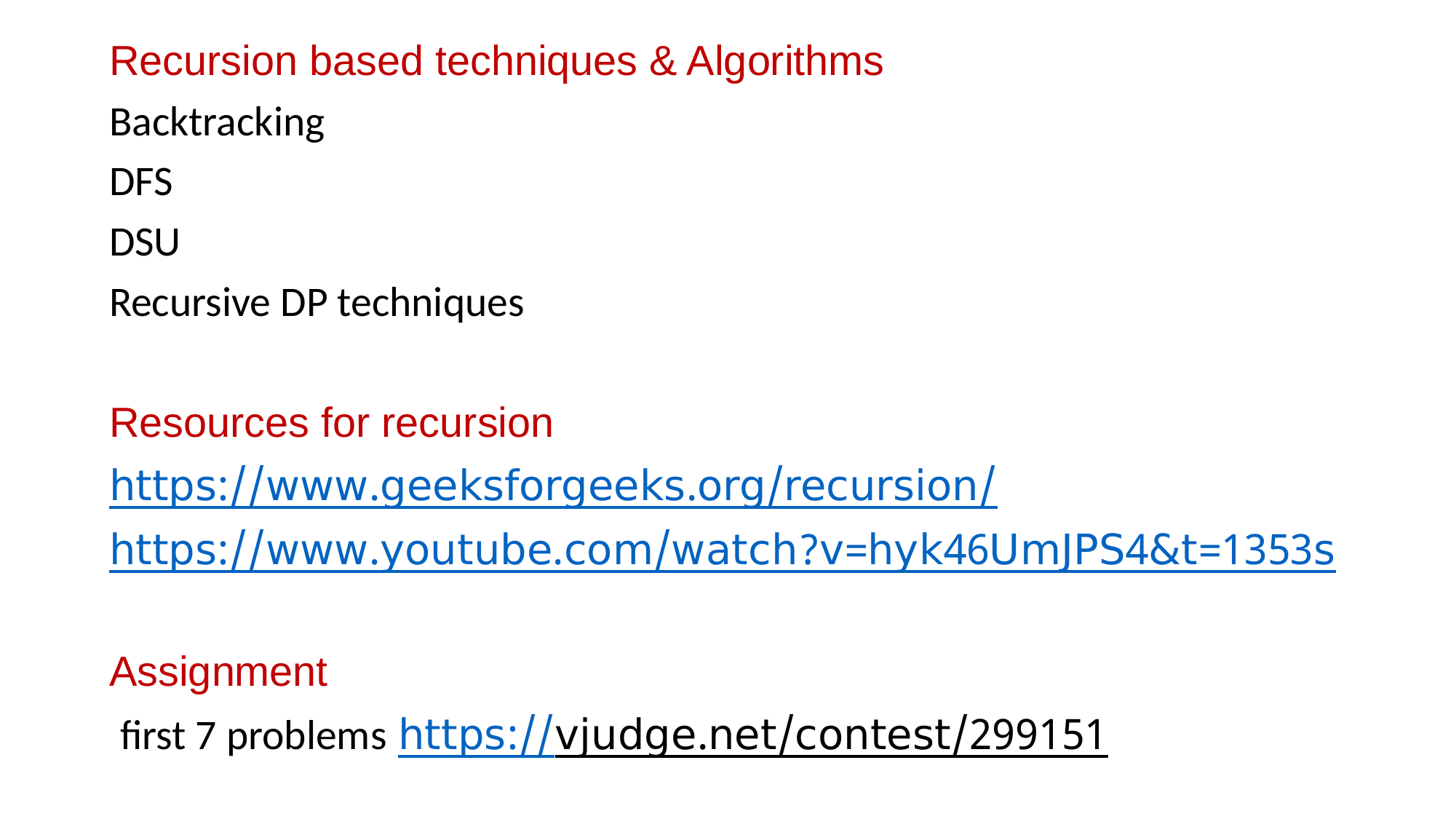

Recursion based techniques & Algorithms
Backtracking
DFS
DSU
Recursive DP techniques

Resources for recursion
https://www.geeksforgeeks.org/recursion/
https://www.youtube.com/watch?v=hyk46UmJPS4&t=1353s

Assignment
https://vjudge.net/contest/299151 first 7 problems